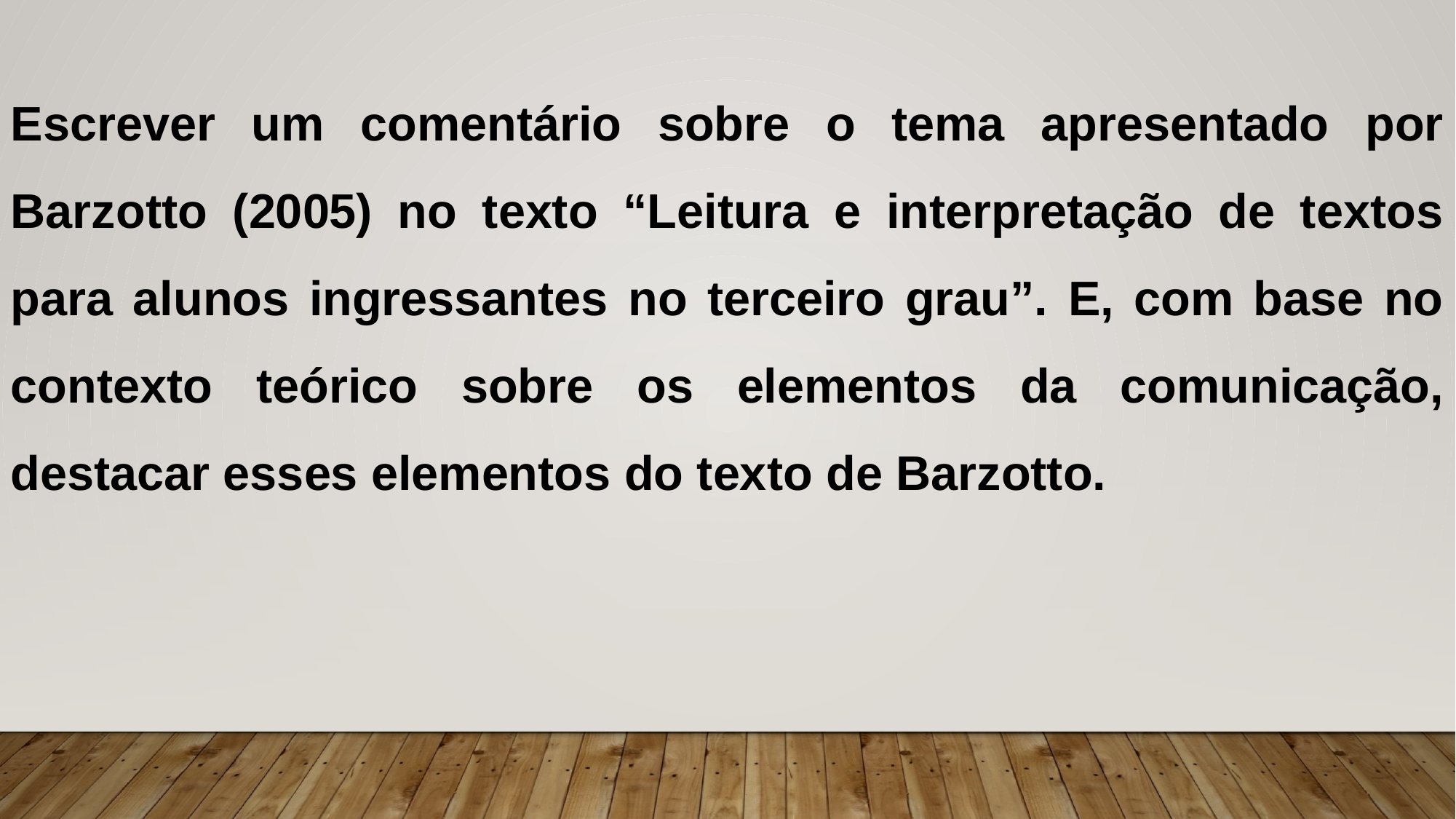

Escrever um comentário sobre o tema apresentado por Barzotto (2005) no texto “Leitura e interpretação de textos para alunos ingressantes no terceiro grau”. E, com base no contexto teórico sobre os elementos da comunicação, destacar esses elementos do texto de Barzotto.